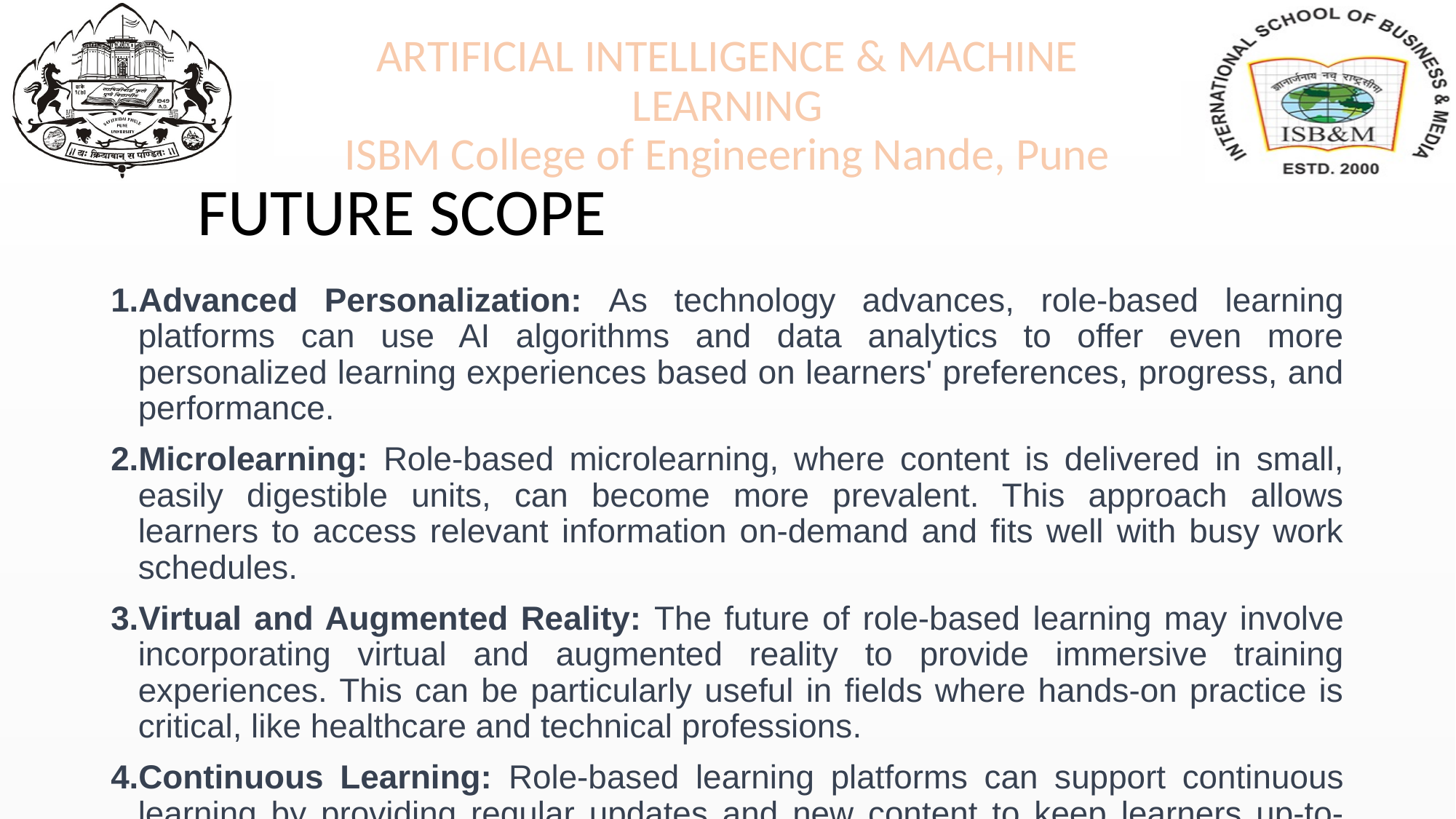

# FUTURE SCOPE
Advanced Personalization: As technology advances, role-based learning platforms can use AI algorithms and data analytics to offer even more personalized learning experiences based on learners' preferences, progress, and performance.
Microlearning: Role-based microlearning, where content is delivered in small, easily digestible units, can become more prevalent. This approach allows learners to access relevant information on-demand and fits well with busy work schedules.
Virtual and Augmented Reality: The future of role-based learning may involve incorporating virtual and augmented reality to provide immersive training experiences. This can be particularly useful in fields where hands-on practice is critical, like healthcare and technical professions.
Continuous Learning: Role-based learning platforms can support continuous learning by providing regular updates and new content to keep learners up-to-date with industry trends and advancements.